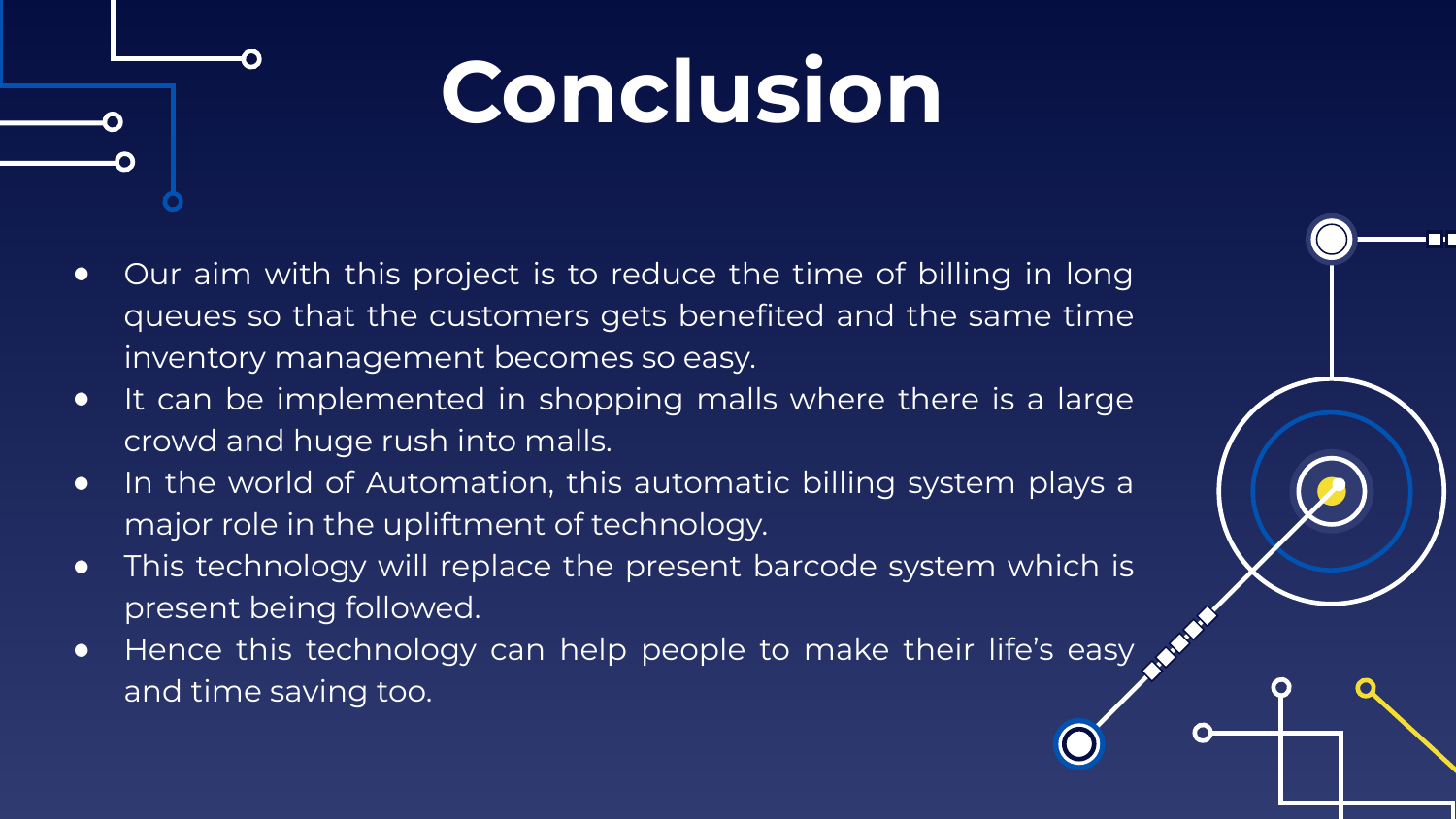

Conclusion

Our aim with this project is to reduce the time of billing in long queues so that the customers gets benefited and the same time inventory management becomes so easy.
It can be implemented in shopping malls where there is a large crowd and huge rush into malls.
In the world of Automation, this automatic billing system plays a major role in the upliftment of technology.
This technology will replace the present barcode system which is present being followed.
Hence this technology can help people to make their life’s easy and time saving too.